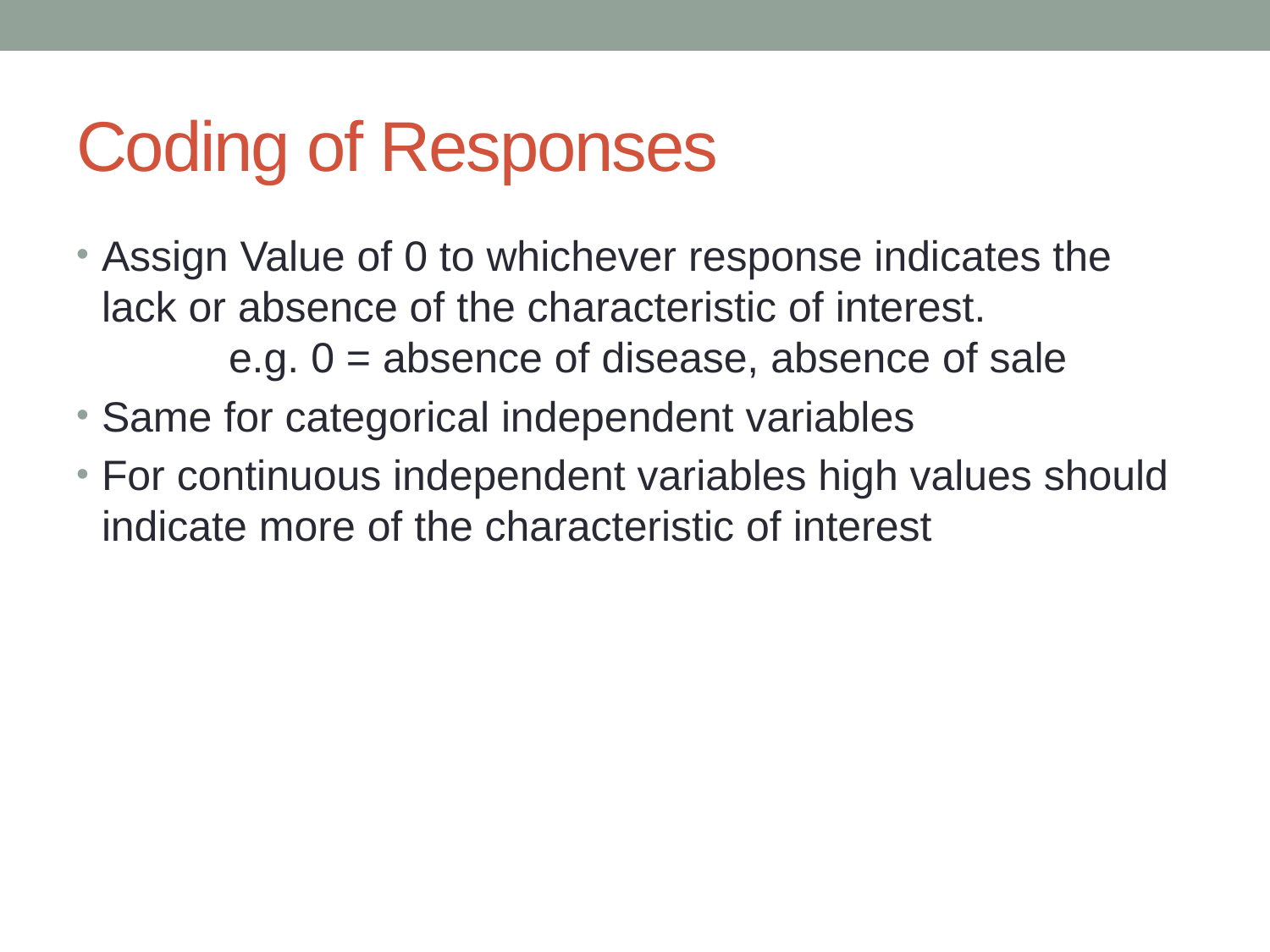

# Coding of Responses
Assign Value of 0 to whichever response indicates the lack or absence of the characteristic of interest.
	e.g. 0 = absence of disease, absence of sale
Same for categorical independent variables
For continuous independent variables high values should indicate more of the characteristic of interest